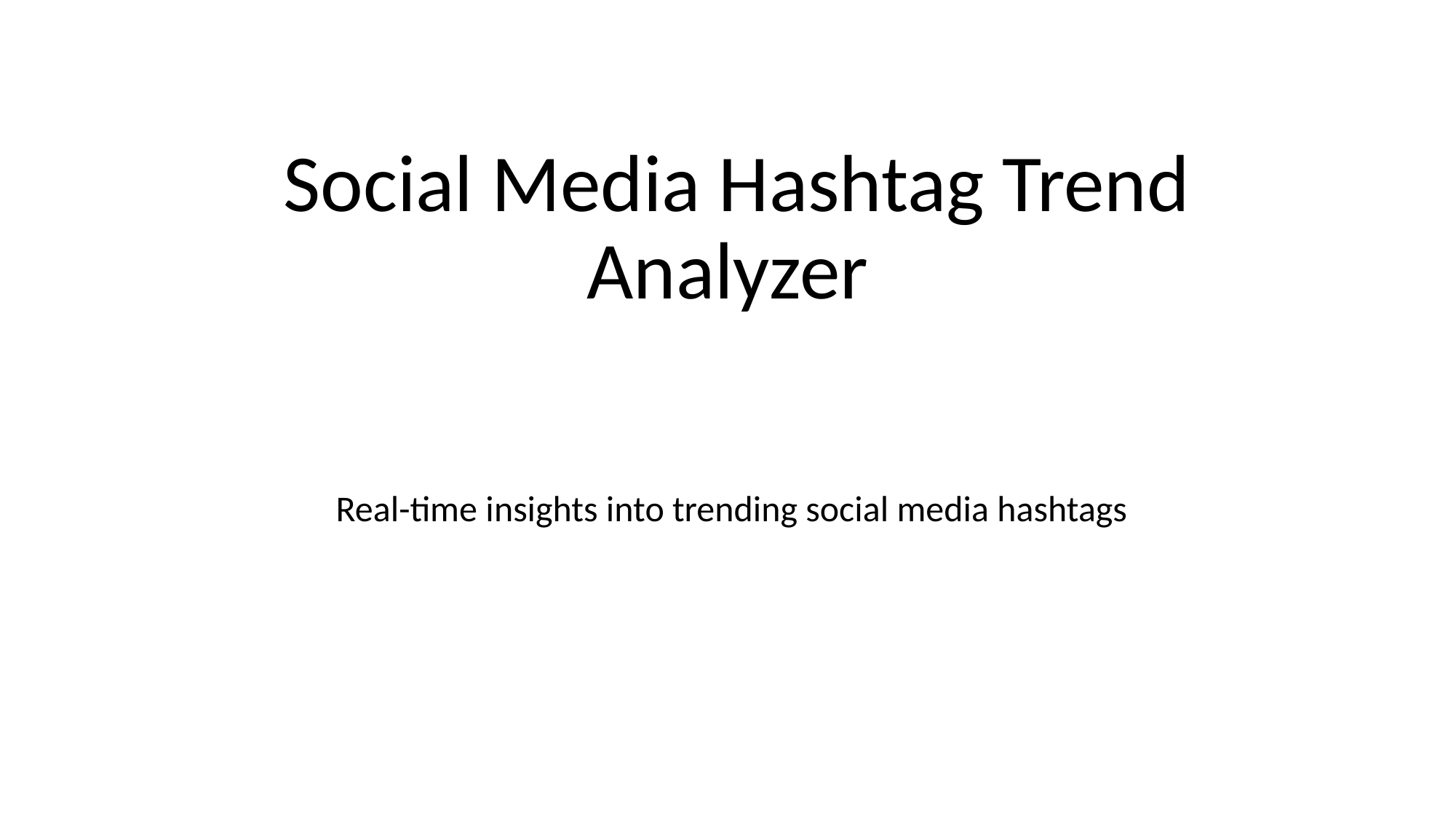

# Social Media Hashtag Trend Analyzer

 Real-time insights into trending social media hashtags